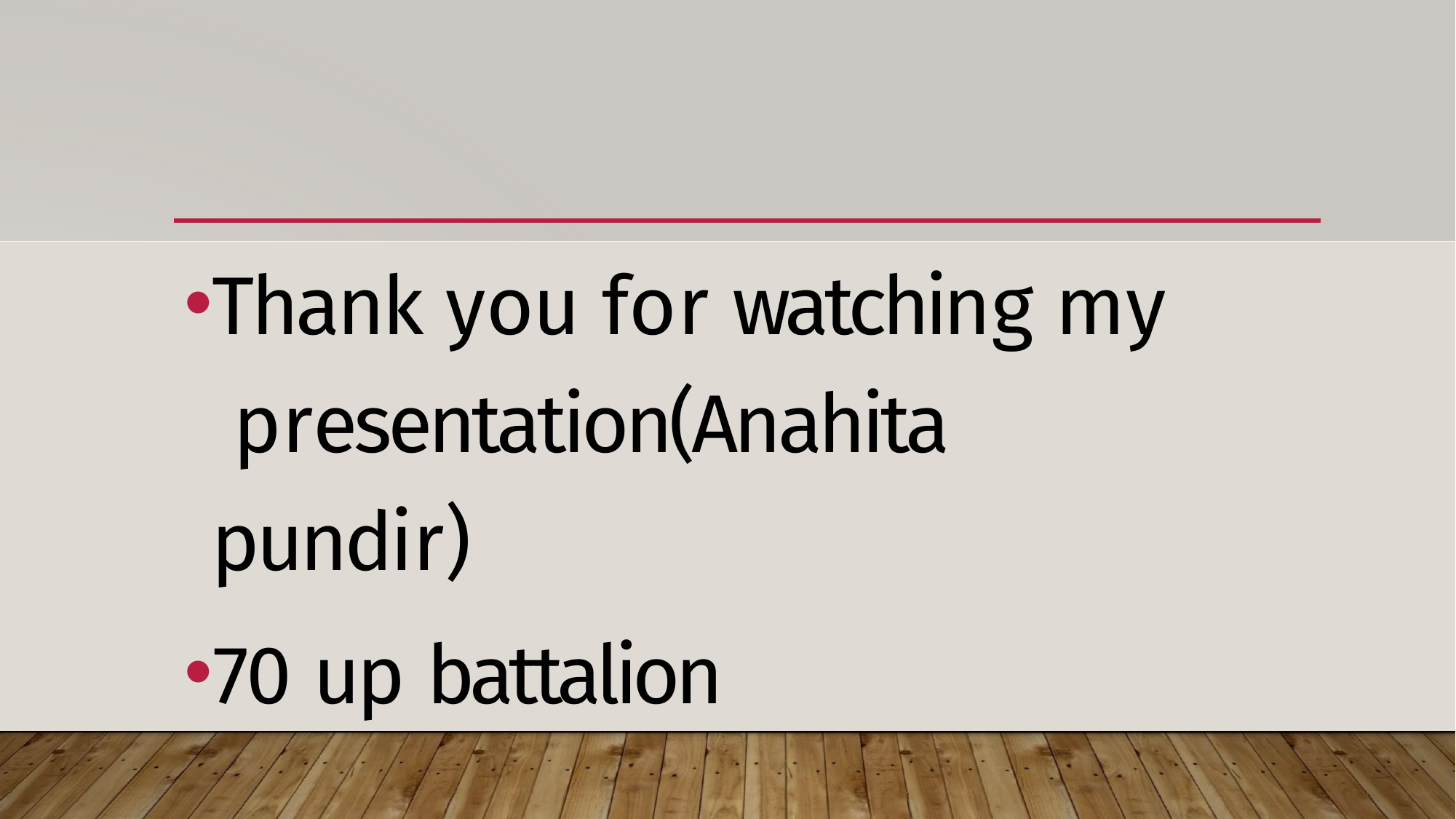

Thank you for watching my  presentation(Anahita pundir)
70 up battalion